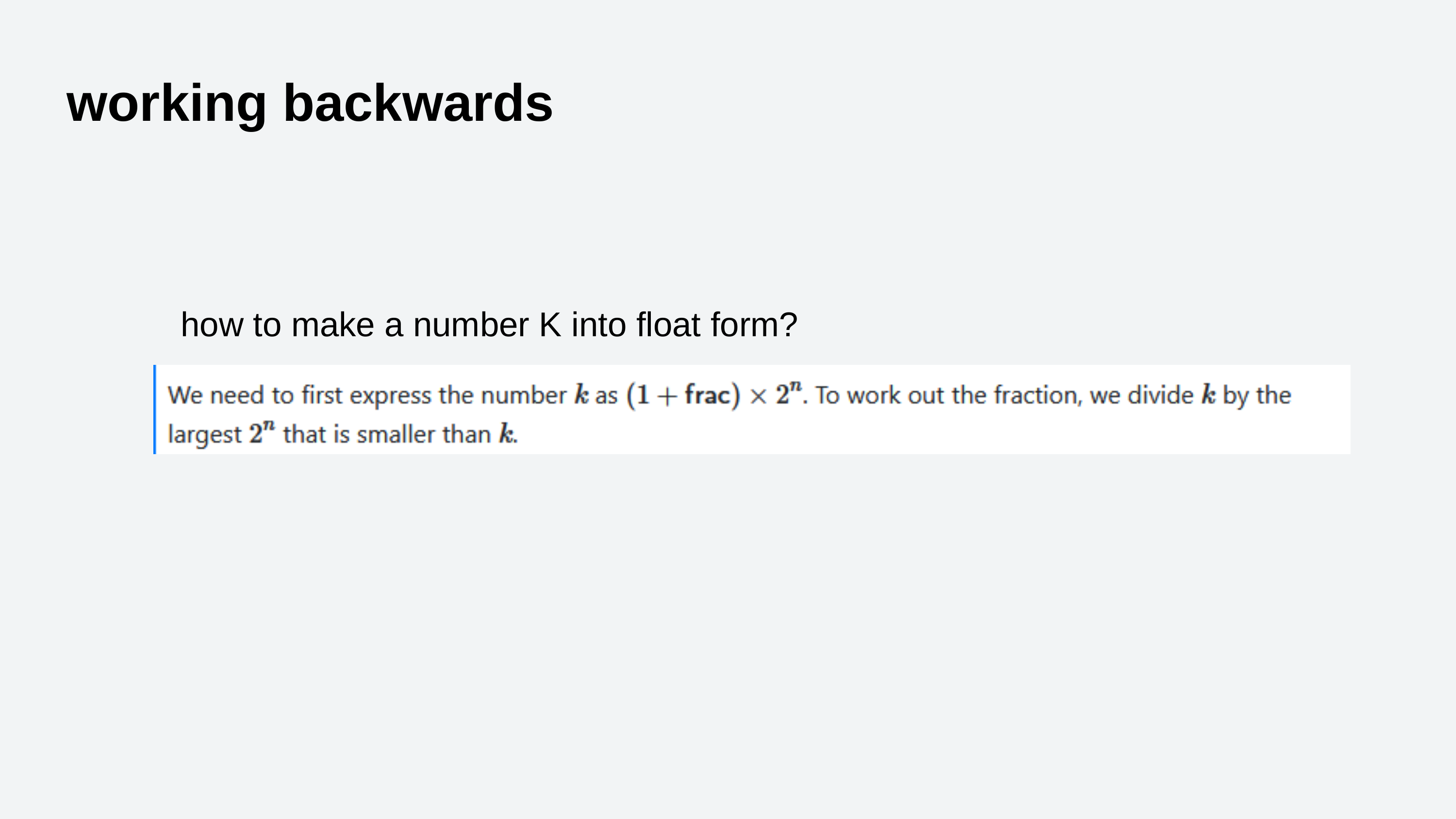

working backwards
how to make a number K into float form?